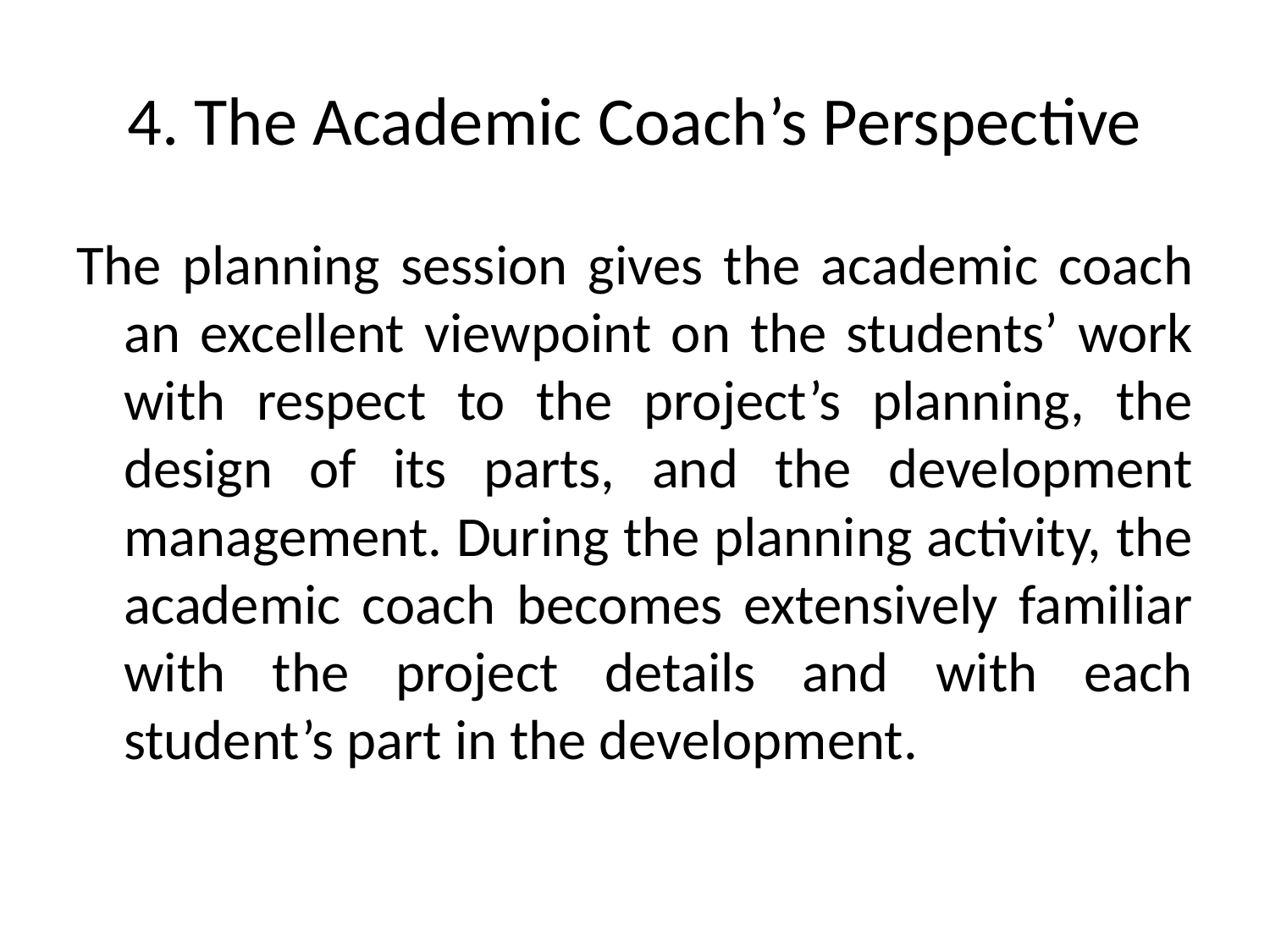

# 4. The Academic Coach’s Perspective
The planning session gives the academic coach an excellent viewpoint on the students’ work with respect to the project’s planning, the design of its parts, and the development management. During the planning activity, the academic coach becomes extensively familiar with the project details and with each student’s part in the development.